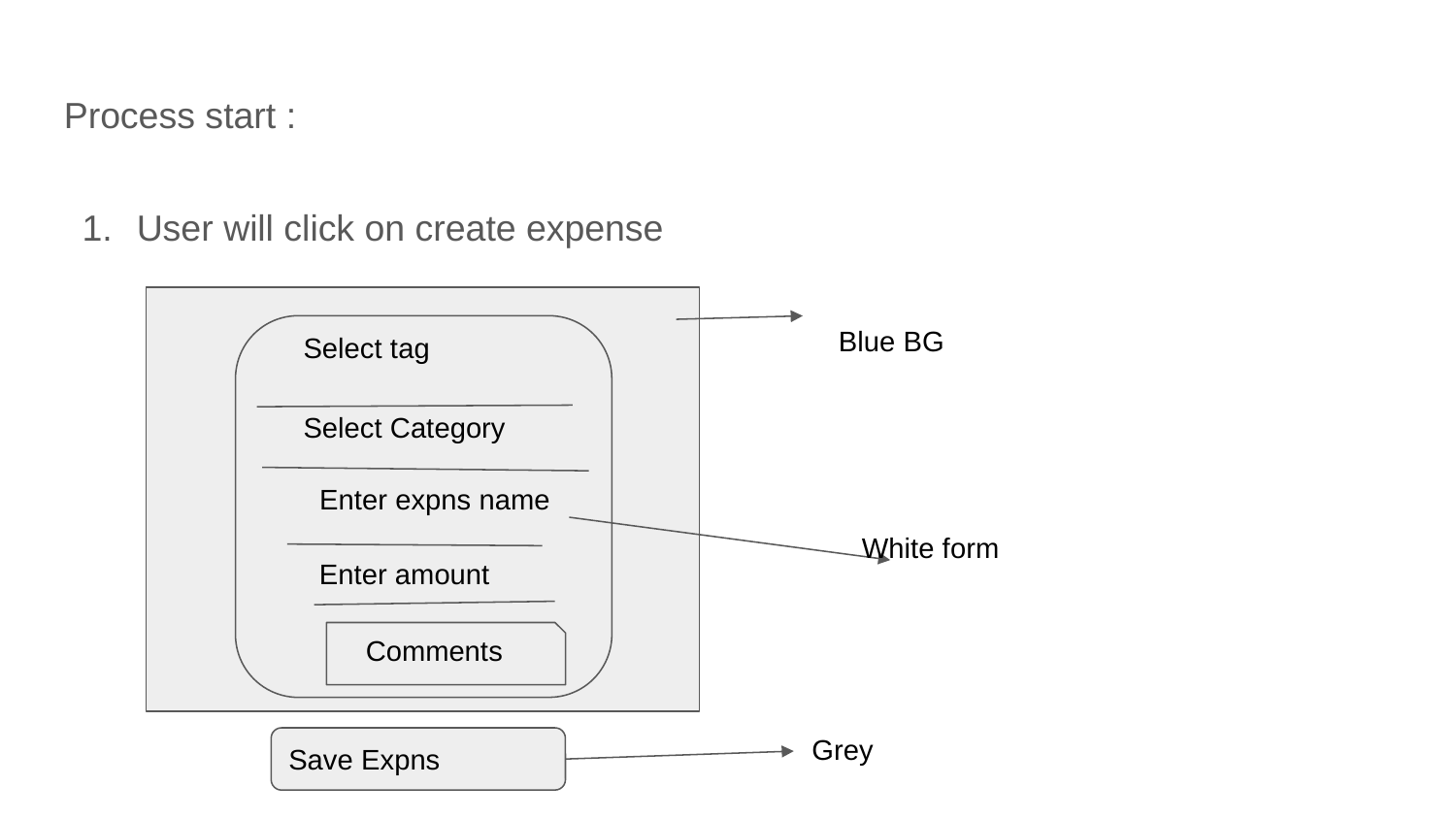

Process start :
User will click on create expense

Blue BG

Select tag

Select Category

Enter expns name
White form

Enter amount

Comments

Grey
Save Expns